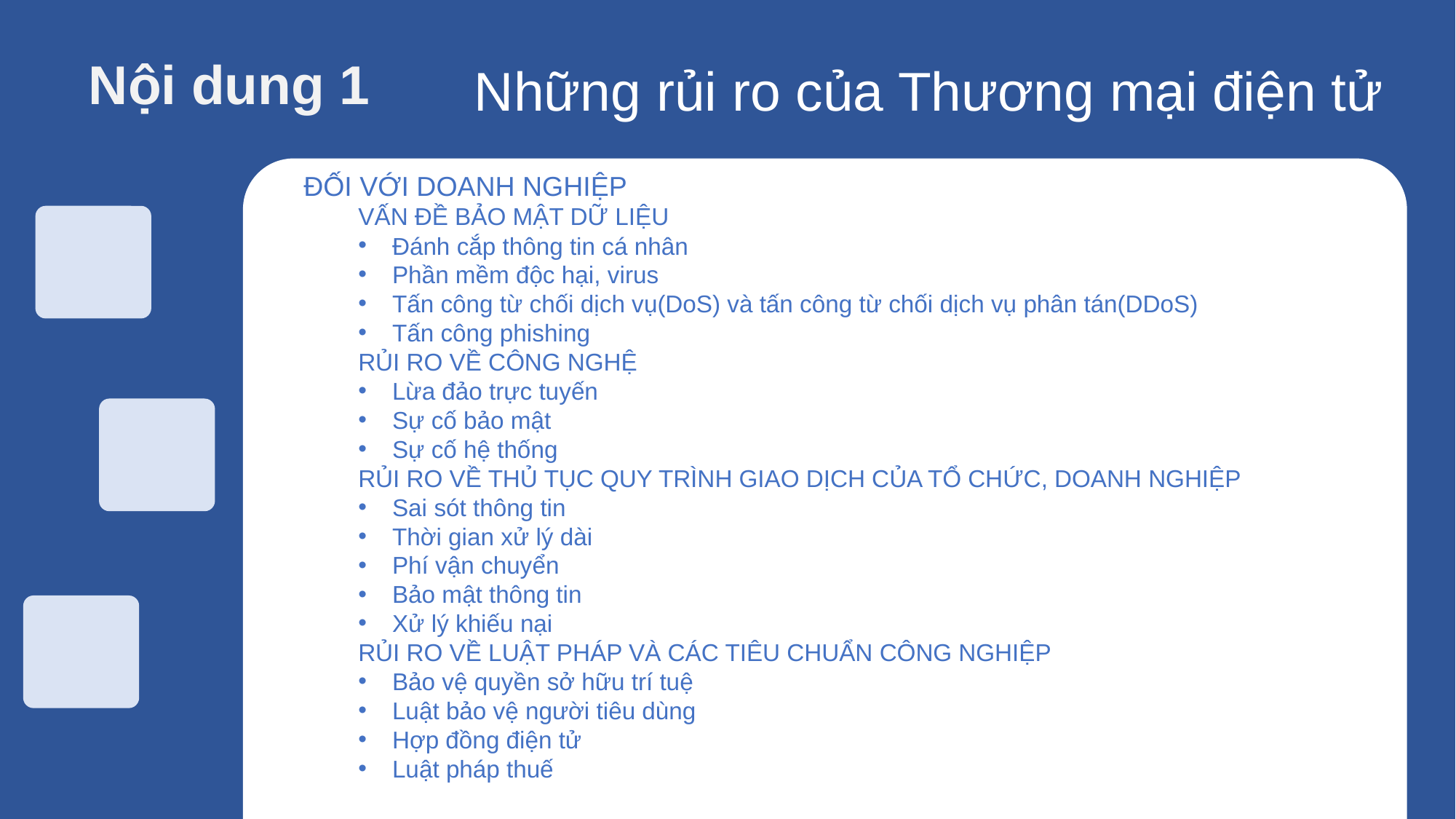

Nội dung thuyết trình

Nội dung 1
Những rủi ro của Thương mại điện tử

ĐỐI VỚI DOANH NGHIỆP
VẤN ĐỀ BẢO MẬT DỮ LIỆU
Đánh cắp thông tin cá nhân
Phần mềm độc hại, virus
Tấn công từ chối dịch vụ(DoS) và tấn công từ chối dịch vụ phân tán(DDoS)
Tấn công phishing
RỦI RO VỀ CÔNG NGHỆ
Lừa đảo trực tuyến
Sự cố bảo mật
Sự cố hệ thống
RỦI RO VỀ THỦ TỤC QUY TRÌNH GIAO DỊCH CỦA TỔ CHỨC, DOANH NGHIỆP
Sai sót thông tin
Thời gian xử lý dài
Phí vận chuyển
Bảo mật thông tin
Xử lý khiếu nại
RỦI RO VỀ LUẬT PHÁP VÀ CÁC TIÊU CHUẨN CÔNG NGHIỆP
Bảo vệ quyền sở hữu trí tuệ
Luật bảo vệ người tiêu dùng
Hợp đồng điện tử
Luật pháp thuế

Nội dung 4
Nội dung 3
Nội dung 2
Ghi chú nội dung 4
Ghi chú nội dung 3
Ghi chú nội dung 2